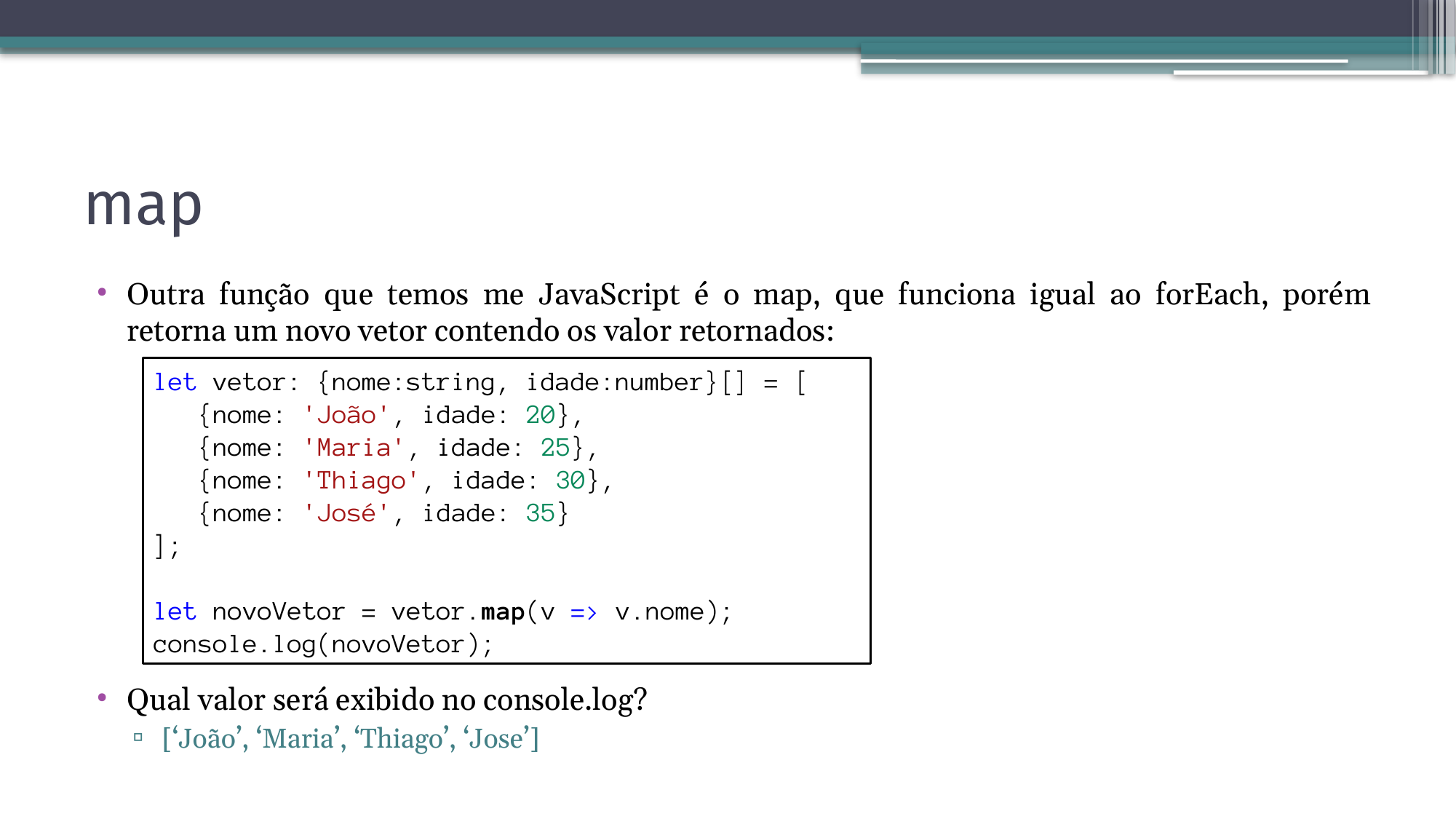

# map
Outra função que temos me JavaScript é o map, que funciona igual ao forEach, porém retorna um novo vetor contendo os valor retornados:

Qual valor será exibido no console.log?
[‘João’, ‘Maria’, ‘Thiago’, ‘Jose’]

let vetor: {nome:string, idade:number}[] = [
   {nome: 'João', idade: 20},
   {nome: 'Maria', idade: 25},
   {nome: 'Thiago', idade: 30},
   {nome: 'José', idade: 35}
];
let novoVetor = vetor.map(v => v.nome);
console.log(novoVetor);